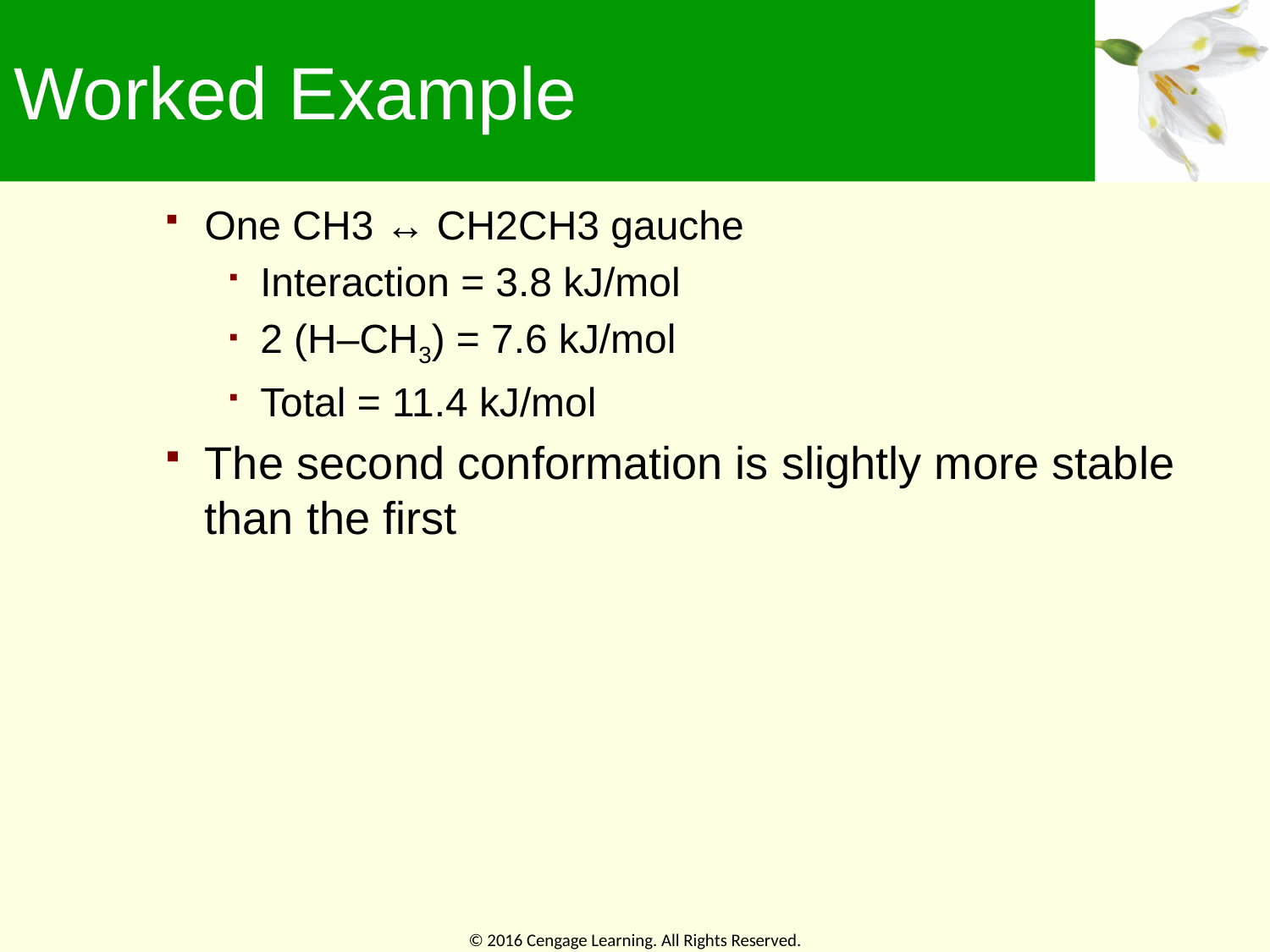

# Worked Example
One CH3 ↔ CH2CH3 gauche
Interaction = 3.8 kJ/mol
2 (H–CH3) = 7.6 kJ/mol
Total = 11.4 kJ/mol
The second conformation is slightly more stable than the first